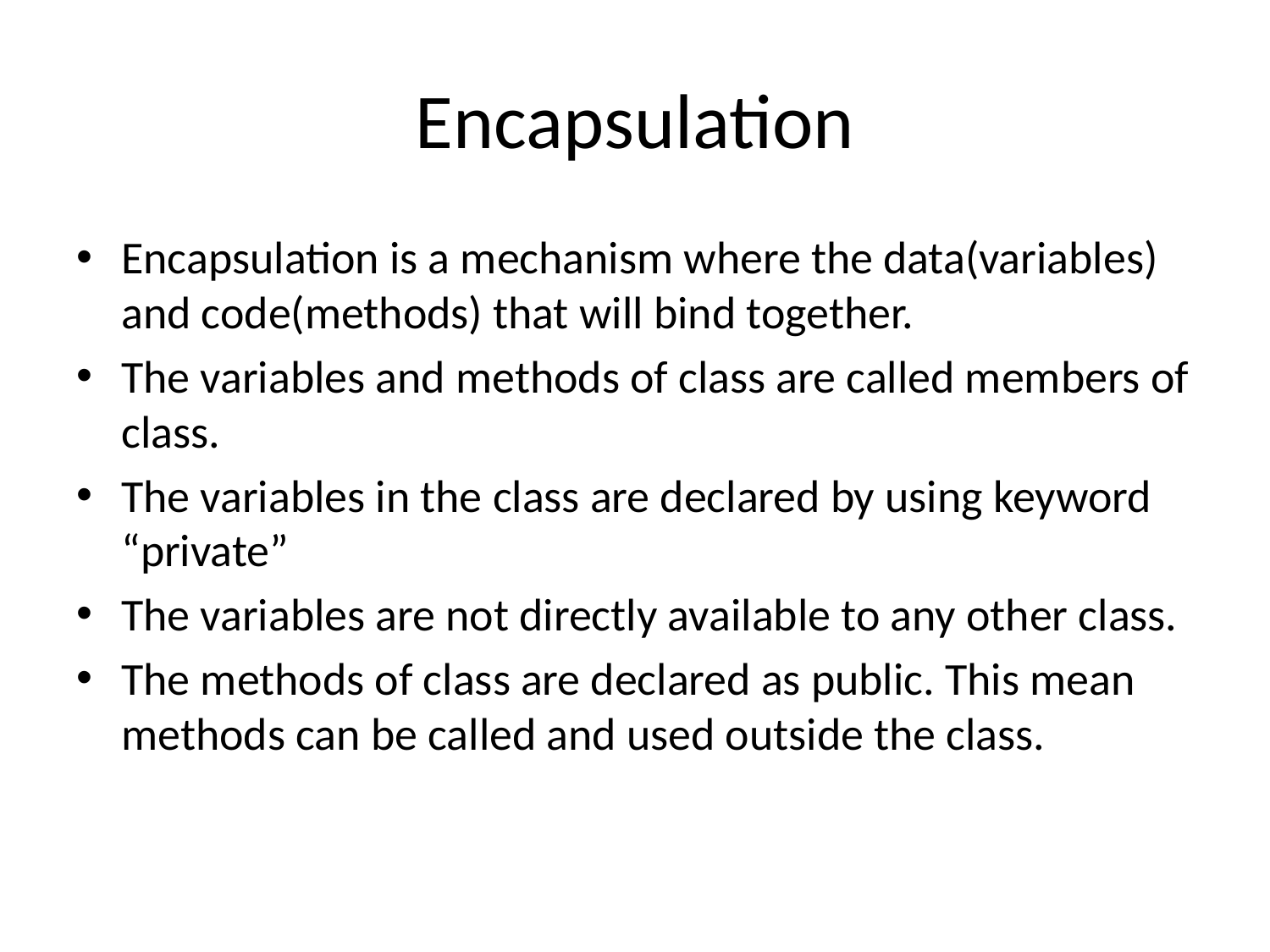

# Encapsulation
Encapsulation is a mechanism where the data(variables) and code(methods) that will bind together.
The variables and methods of class are called members of class.
The variables in the class are declared by using keyword “private”
The variables are not directly available to any other class.
The methods of class are declared as public. This mean methods can be called and used outside the class.